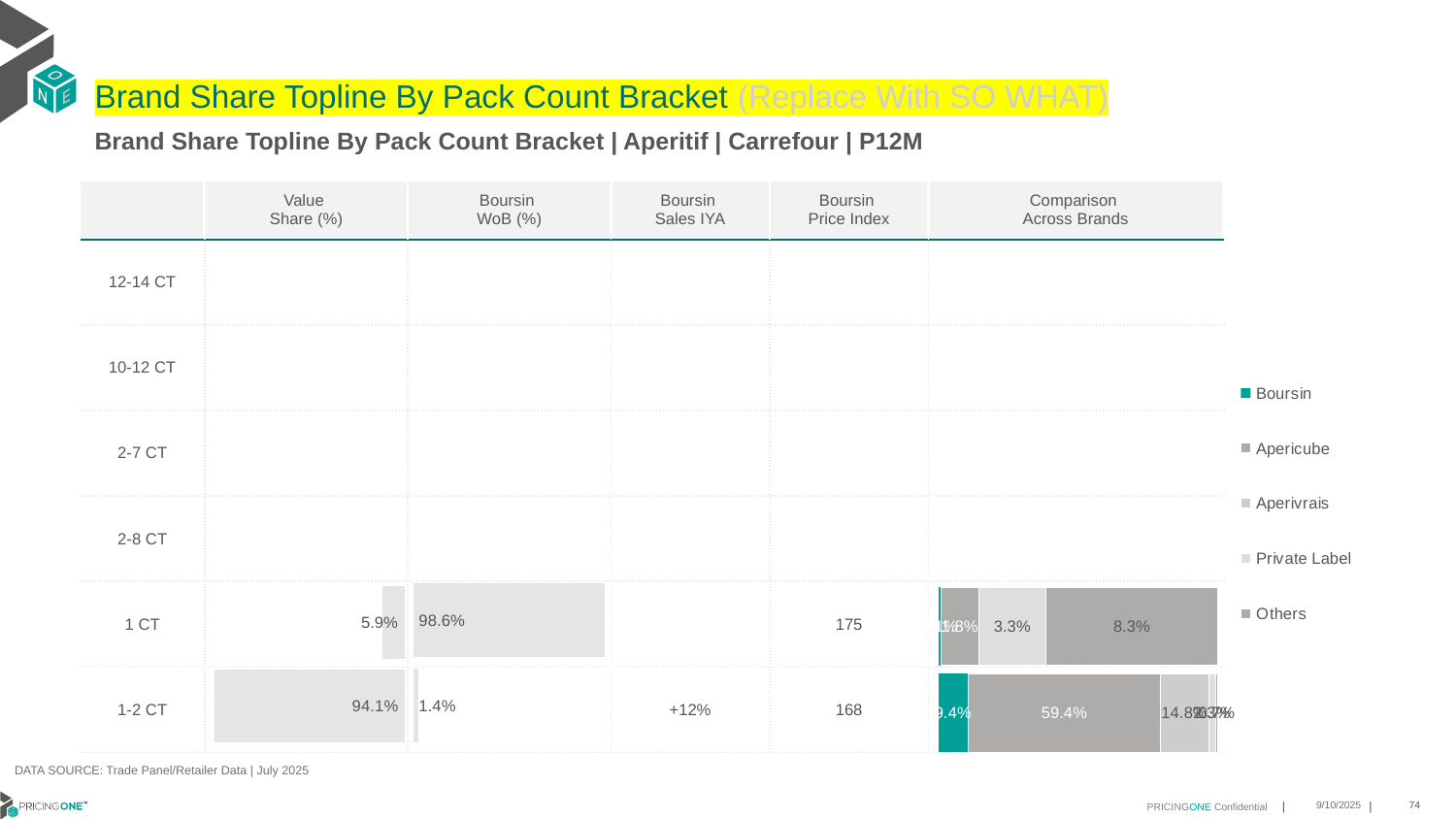

# Brand Share Topline By Pack Count Bracket (Replace With SO WHAT)
Brand Share Topline By Pack Count Bracket | Aperitif | Carrefour | P12M
|  | Value Share (%) | Boursin WoB (%) | Boursin Sales IYA | Boursin Price Index | Comparison Across Brands |
| --- | --- | --- | --- | --- | --- |
| 12-14 CT |  |  |  |  |  |
| 10-12 CT |  |  |  |  |  |
| 2-7 CT |  |  |  |  |  |
| 2-8 CT |  |  |  |  |  |
| 1 CT |  |  |  | 175 |  |
| 1-2 CT |  |  | +12% | 168 |  |

### Chart

| Category | Boursin | Apericube | Aperivrais | Private Label | Others |
|---|---|---|---|---|---|
| 12-14 CT | None | None | None | None | None |
| 10-12 CT | None | None | None | None | None |
| 2-7 CT | None | None | None | None | None |
| 2-8 CT | None | None | None | None | None |
| 1 CT | 0.0013558621545661643 | 0.017951669769388317 | None | 0.032708091999639796 | 0.08273043402722491 |
| 1-2 CT | 0.0938323508989468 | 0.5935446195241822 | 0.14785212182777938 | 0.022552629619006927 | 0.007472220179265507 |

### Chart

| Category | Value Share |
|---|---|
|  | None |

### Chart

| Category | Brand WoB % |
|---|---|
|  | None |
DATA SOURCE: Trade Panel/Retailer Data | July 2025

9/10/2025
74